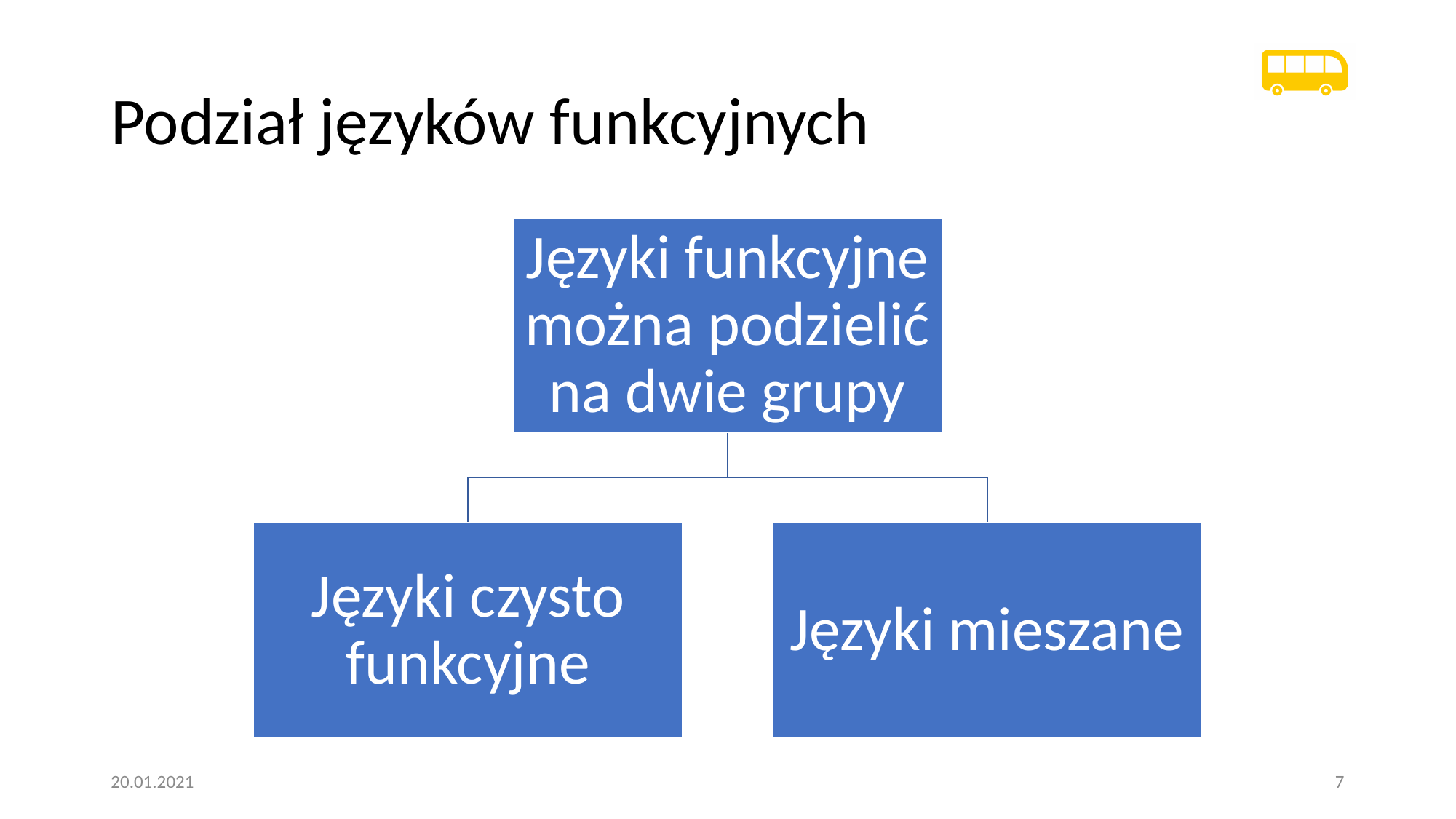

# Podział języków funkcyjnych
Języki funkcyjne można podzielić na dwie grupy
Języki czysto funkcyjne
Języki mieszane
20.01.2021

7